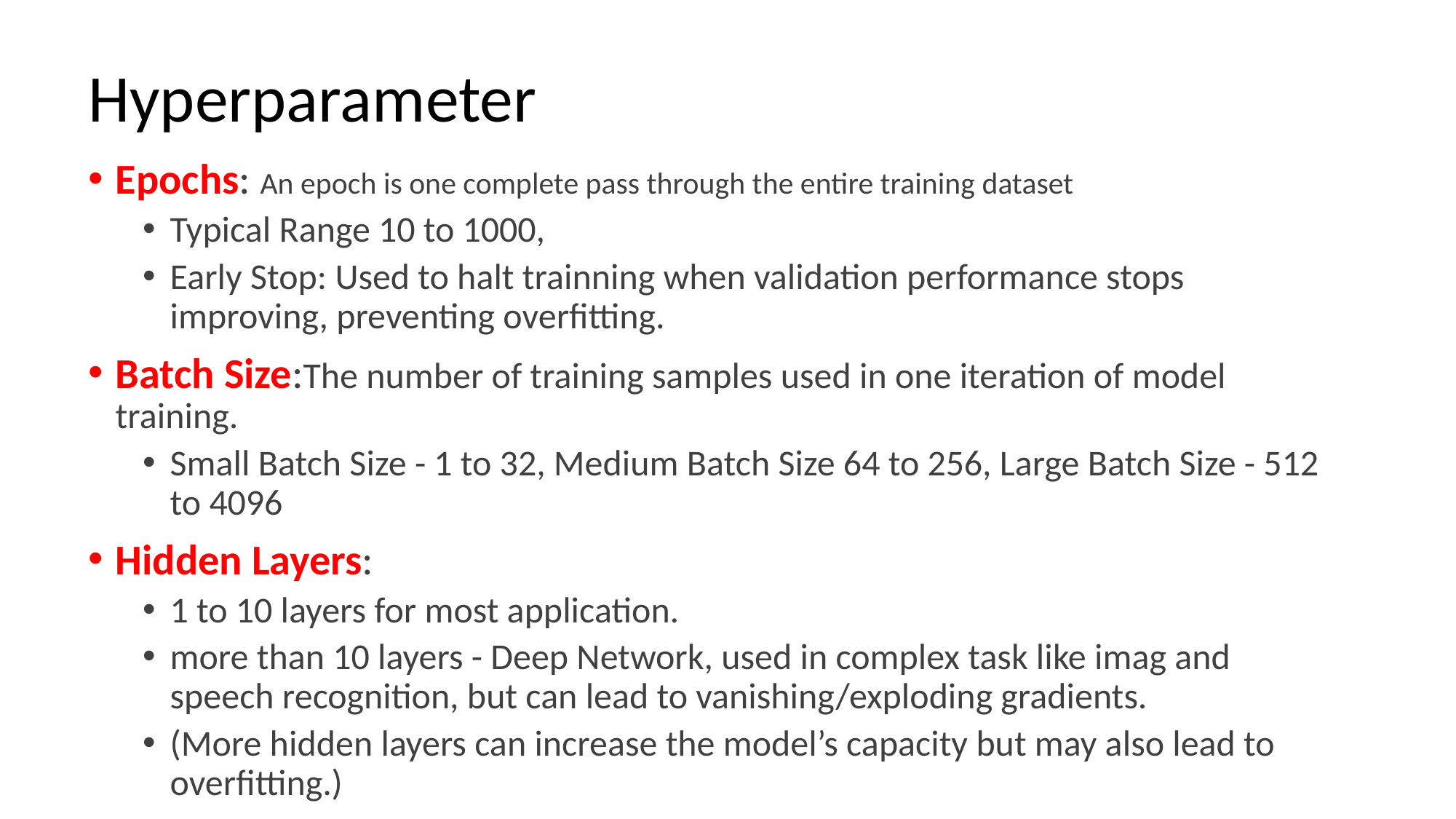

# Hyperparameter
Epochs: An epoch is one complete pass through the entire training dataset
Typical Range 10 to 1000,
Early Stop: Used to halt trainning when validation performance stops improving, preventing overfitting.
Batch Size:The number of training samples used in one iteration of model training.
Small Batch Size - 1 to 32, Medium Batch Size 64 to 256, Large Batch Size - 512 to 4096
Hidden Layers:
1 to 10 layers for most application.
more than 10 layers - Deep Network, used in complex task like imag and speech recognition, but can lead to vanishing/exploding gradients.
(More hidden layers can increase the model’s capacity but may also lead to overfitting.)